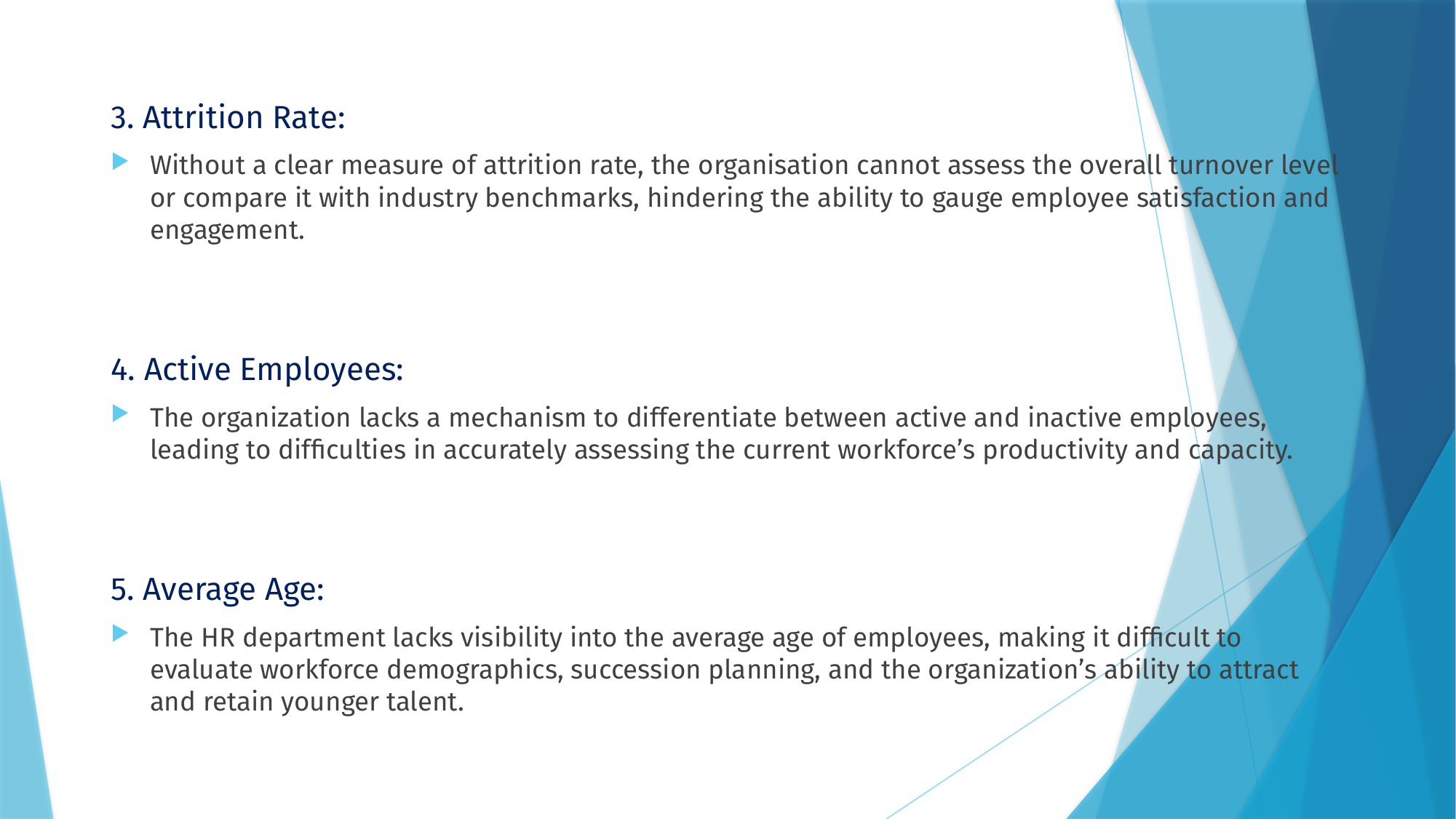

3. Attrition Rate:
Without a clear measure of attrition rate, the organisation cannot assess the overall turnover level or compare it with industry benchmarks, hindering the ability to gauge employee satisfaction and engagement.

4. Active Employees:
The organization lacks a mechanism to differentiate between active and inactive employees, leading to difficulties in accurately assessing the current workforce’s productivity and capacity.

5. Average Age:
The HR department lacks visibility into the average age of employees, making it difficult to evaluate workforce demographics, succession planning, and the organization’s ability to attract and retain younger talent.